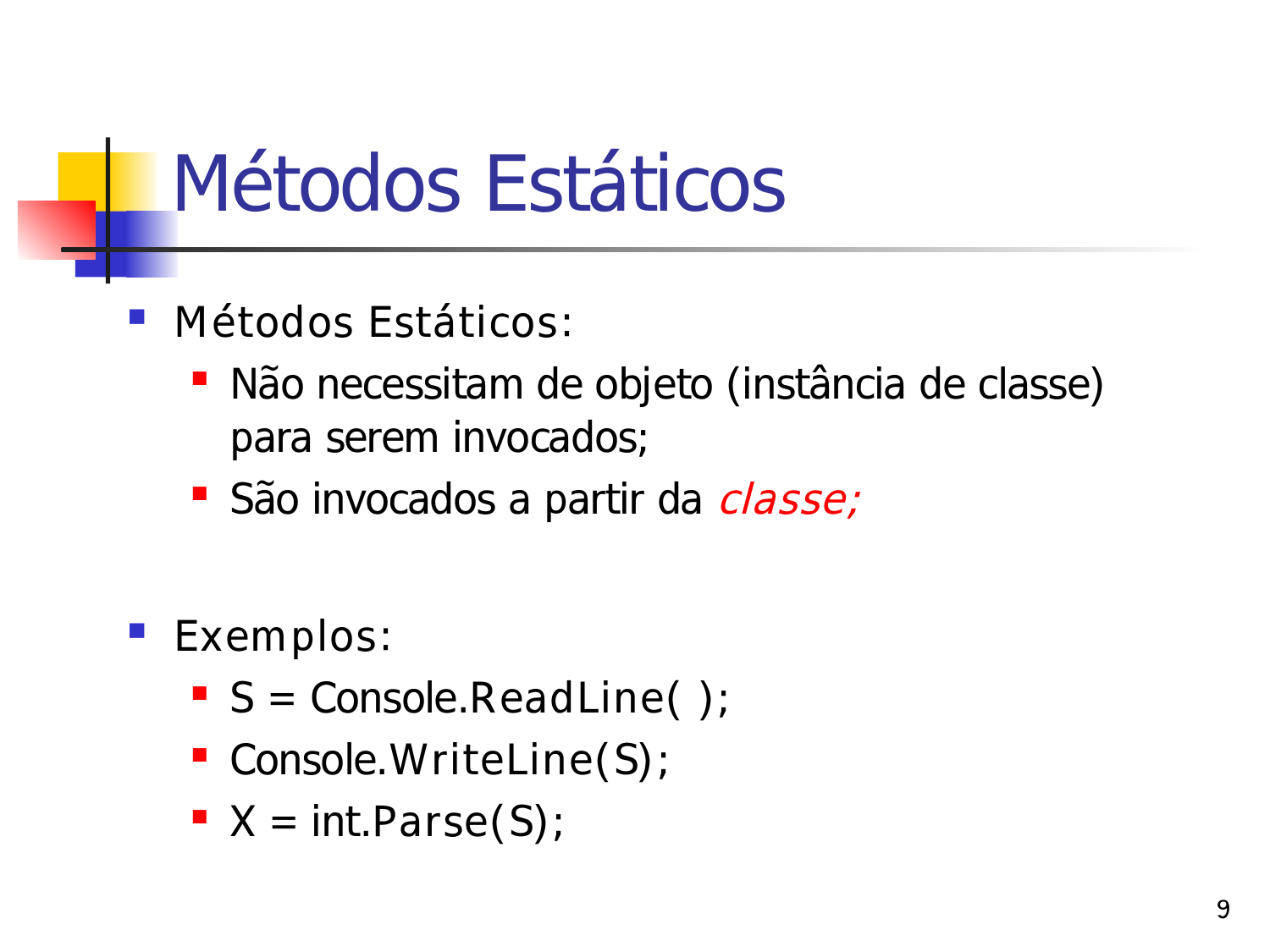

# Métodos Estáticos
Métodos Estáticos:
Não necessitam de objeto (instância de classe) para serem invocados;
São invocados a partir da classe;

Exemplos:
S = Console.ReadLine( );
Console.WriteLine(S);
X = int.Parse(S);
9